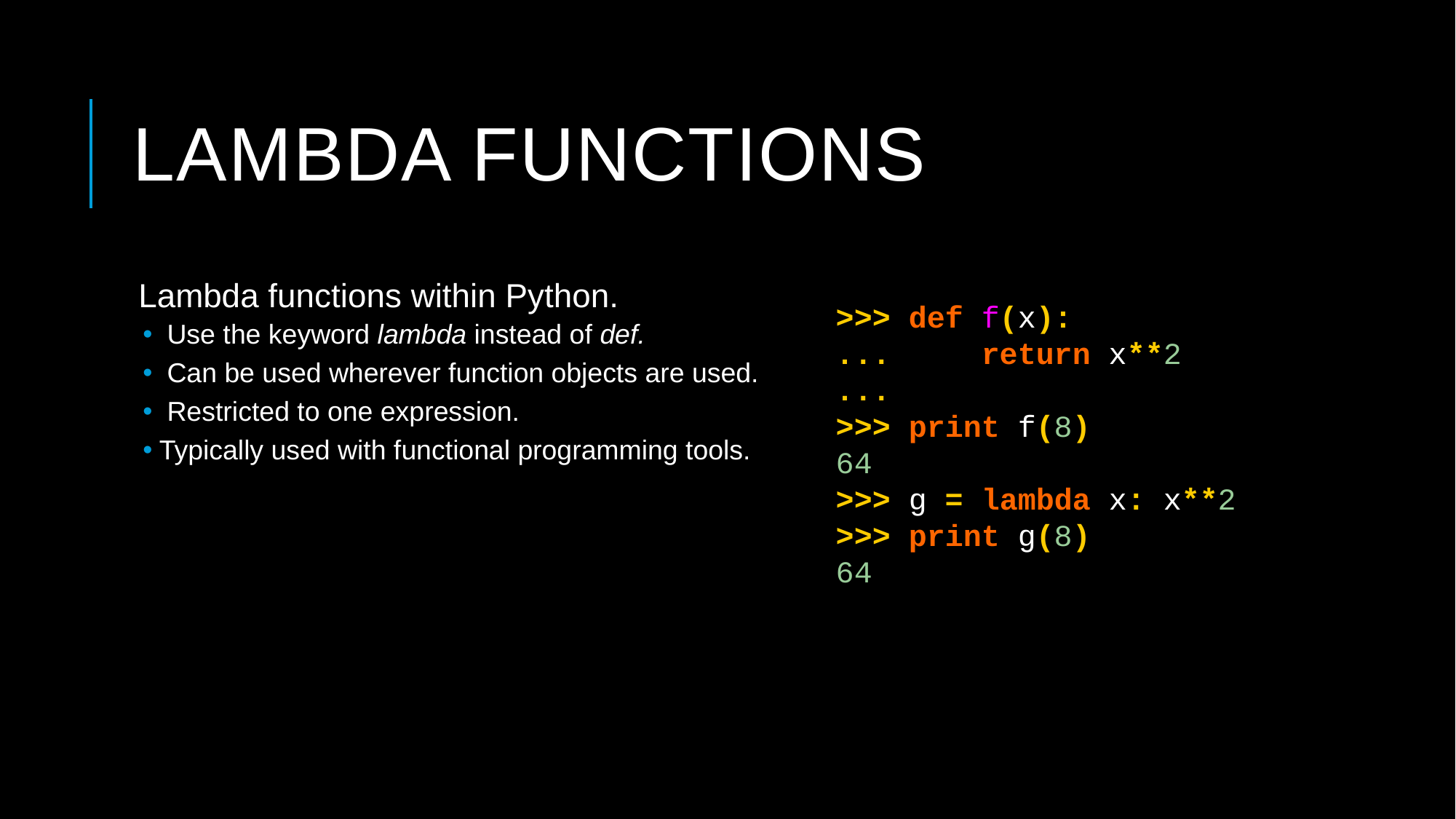

# Lambda functions
Lambda functions within Python.
 Use the keyword lambda instead of def.
 Can be used wherever function objects are used.
 Restricted to one expression.
Typically used with functional programming tools.
>>> def f(x):
...     return x**2
...
>>> print f(8)
64
>>> g = lambda x: x**2
>>> print g(8)
64